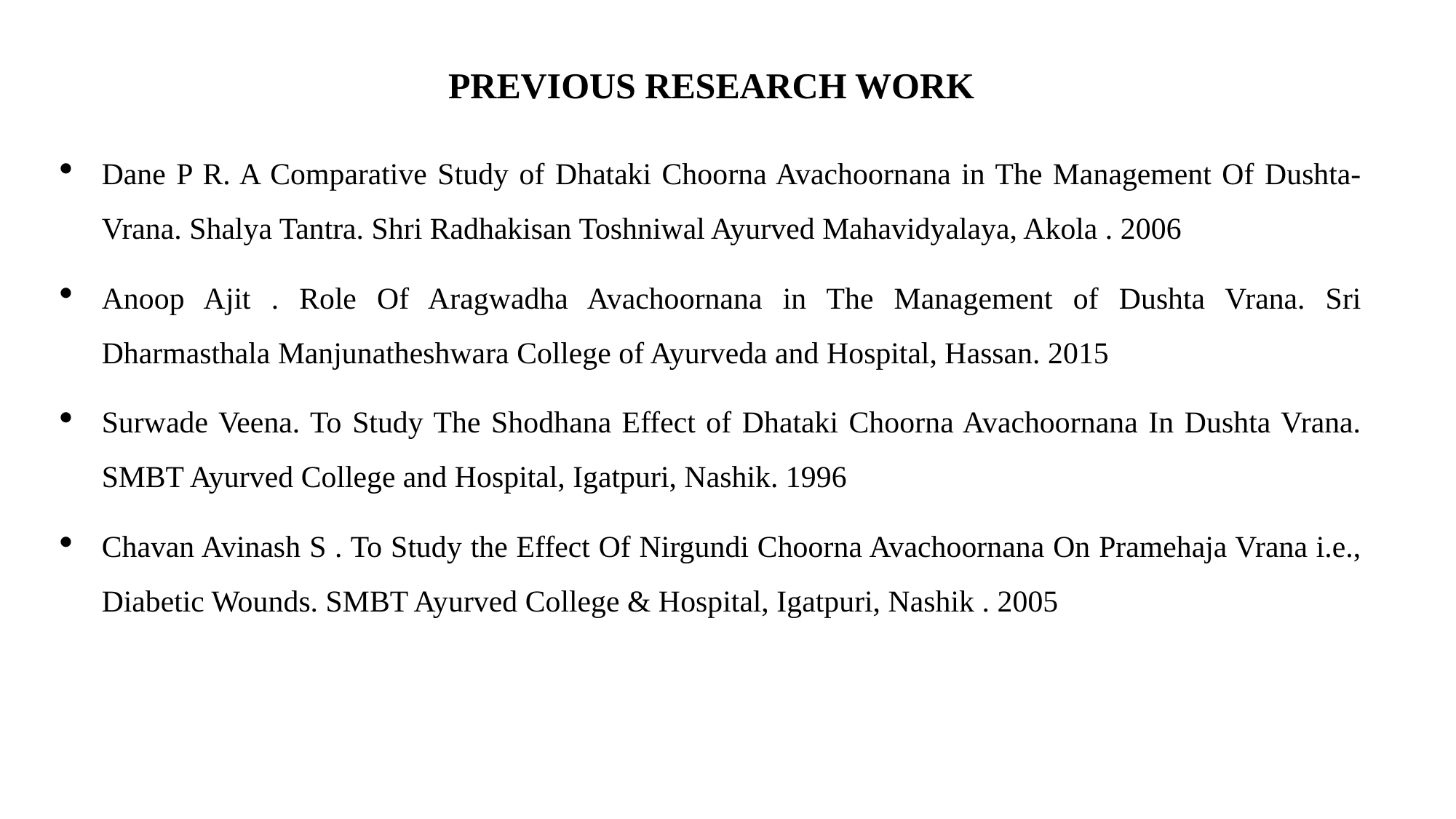

PREVIOUS RESEARCH WORK
Dane P R. A Comparative Study of Dhataki Choorna Avachoornana in The Management Of Dushta-Vrana. Shalya Tantra. Shri Radhakisan Toshniwal Ayurved Mahavidyalaya, Akola . 2006
Anoop Ajit . Role Of Aragwadha Avachoornana in The Management of Dushta Vrana. Sri Dharmasthala Manjunatheshwara College of Ayurveda and Hospital, Hassan. 2015
Surwade Veena. To Study The Shodhana Effect of Dhataki Choorna Avachoornana In Dushta Vrana. SMBT Ayurved College and Hospital, Igatpuri, Nashik. 1996
Chavan Avinash S . To Study the Effect Of Nirgundi Choorna Avachoornana On Pramehaja Vrana i.e., Diabetic Wounds. SMBT Ayurved College & Hospital, Igatpuri, Nashik . 2005